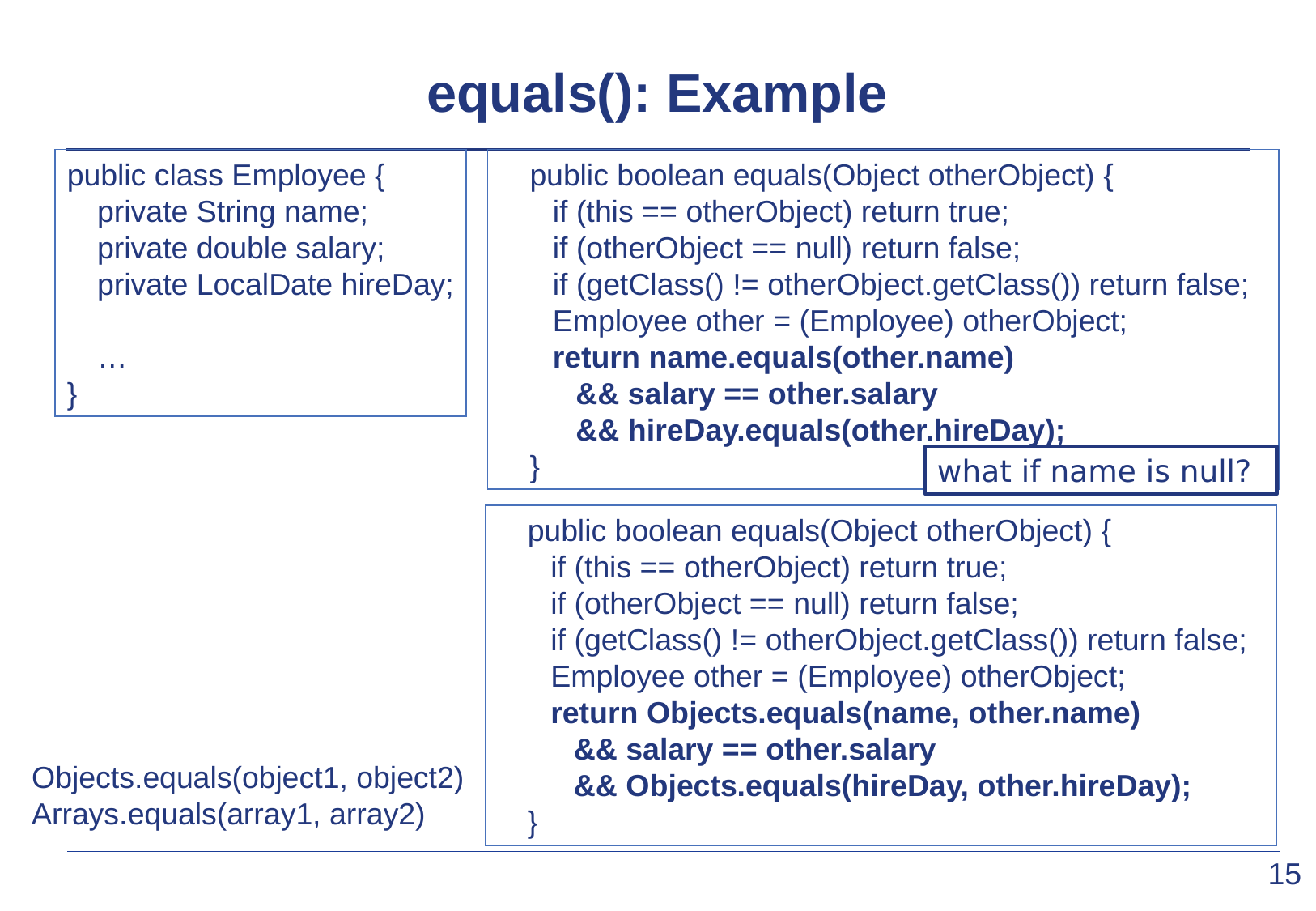

# equals(): Example
public class Employee {
	private String name;
	private double salary;
	private LocalDate hireDay;

	…
}
	public boolean equals(Object otherObject) {
		if (this == otherObject) return true;
		if (otherObject == null) return false;
		if (getClass() != otherObject.getClass()) return false;
		Employee other = (Employee) otherObject;
		return name.equals(other.name)
			&& salary == other.salary
			&& hireDay.equals(other.hireDay);
	}
what if name is null?
	public boolean equals(Object otherObject) {
		if (this == otherObject) return true;
		if (otherObject == null) return false;
		if (getClass() != otherObject.getClass()) return false;
		Employee other = (Employee) otherObject;
		return Objects.equals(name, other.name)
			&& salary == other.salary
			&& Objects.equals(hireDay, other.hireDay);
	}
Objects.equals(object1, object2)
Arrays.equals(array1, array2)